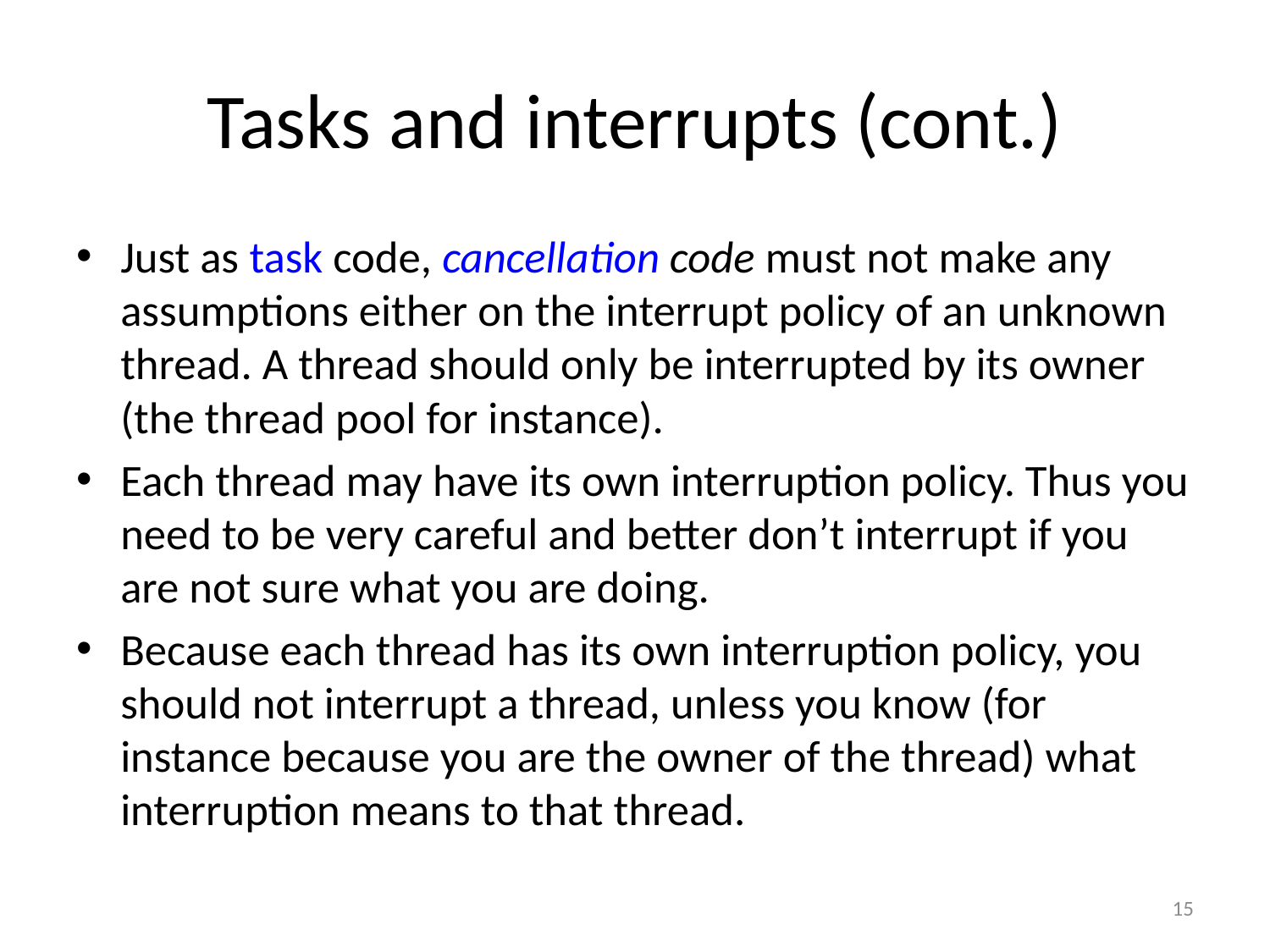

# Tasks and interrupts (cont.)
Just as task code, cancellation code must not make any assumptions either on the interrupt policy of an unknown thread. A thread should only be interrupted by its owner (the thread pool for instance).
Each thread may have its own interruption policy. Thus you need to be very careful and better don’t interrupt if you are not sure what you are doing.
Because each thread has its own interruption policy, you should not interrupt a thread, unless you know (for instance because you are the owner of the thread) what interruption means to that thread.
15